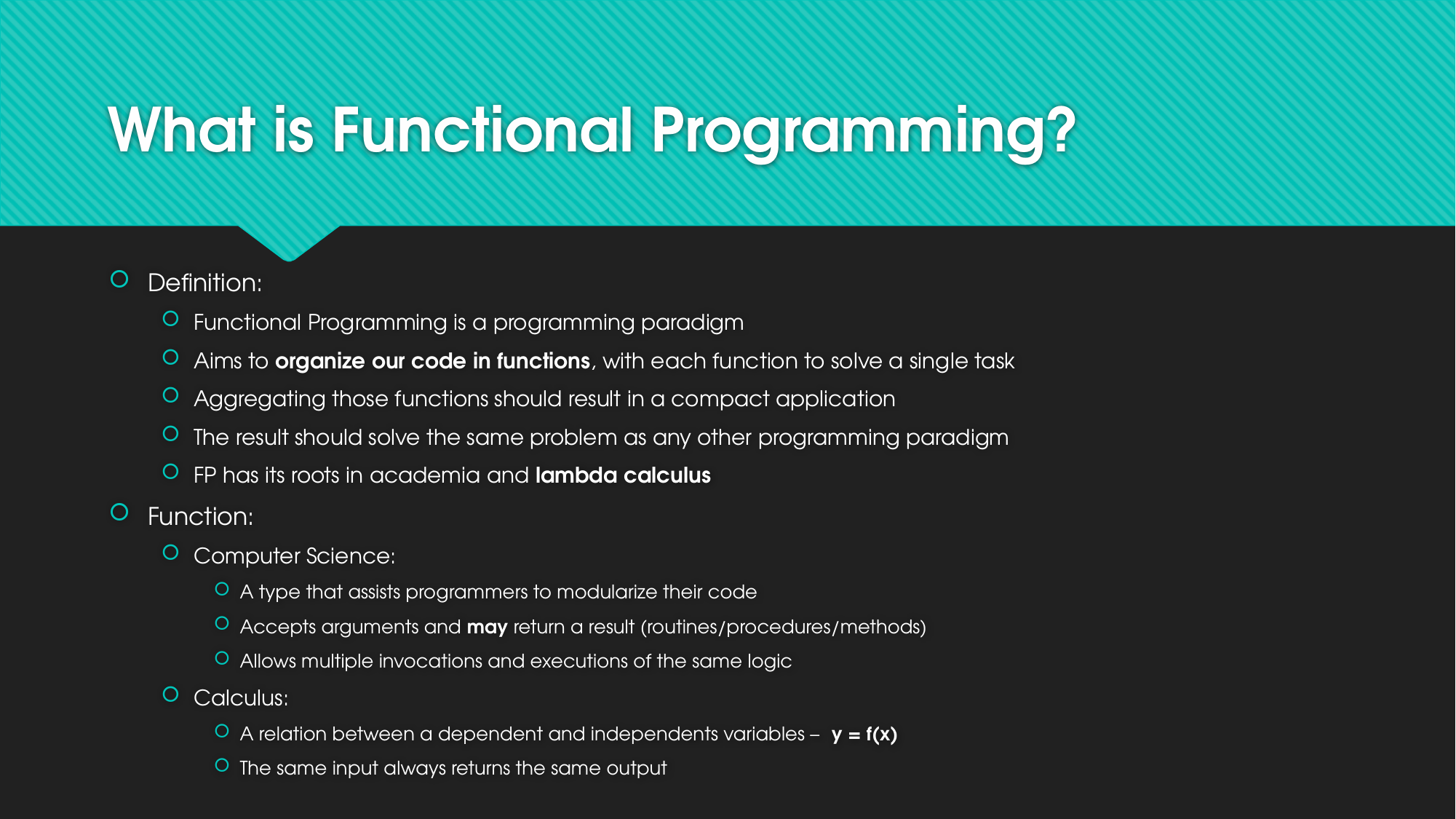

# What is Functional Programming?

Definition:
Functional Programming is a programming paradigm
Aims to organize our code in functions, with each function to solve a single task
Aggregating those functions should result in a compact application
The result should solve the same problem as any other programming paradigm
FP has its roots in academia and lambda calculus
Function:
Computer Science:
A type that assists programmers to modularize their code
Accepts arguments and may return a result (routines/procedures/methods)
Allows multiple invocations and executions of the same logic
Calculus:
A relation between a dependent and independents variables –  y = f(x)
The same input always returns the same output